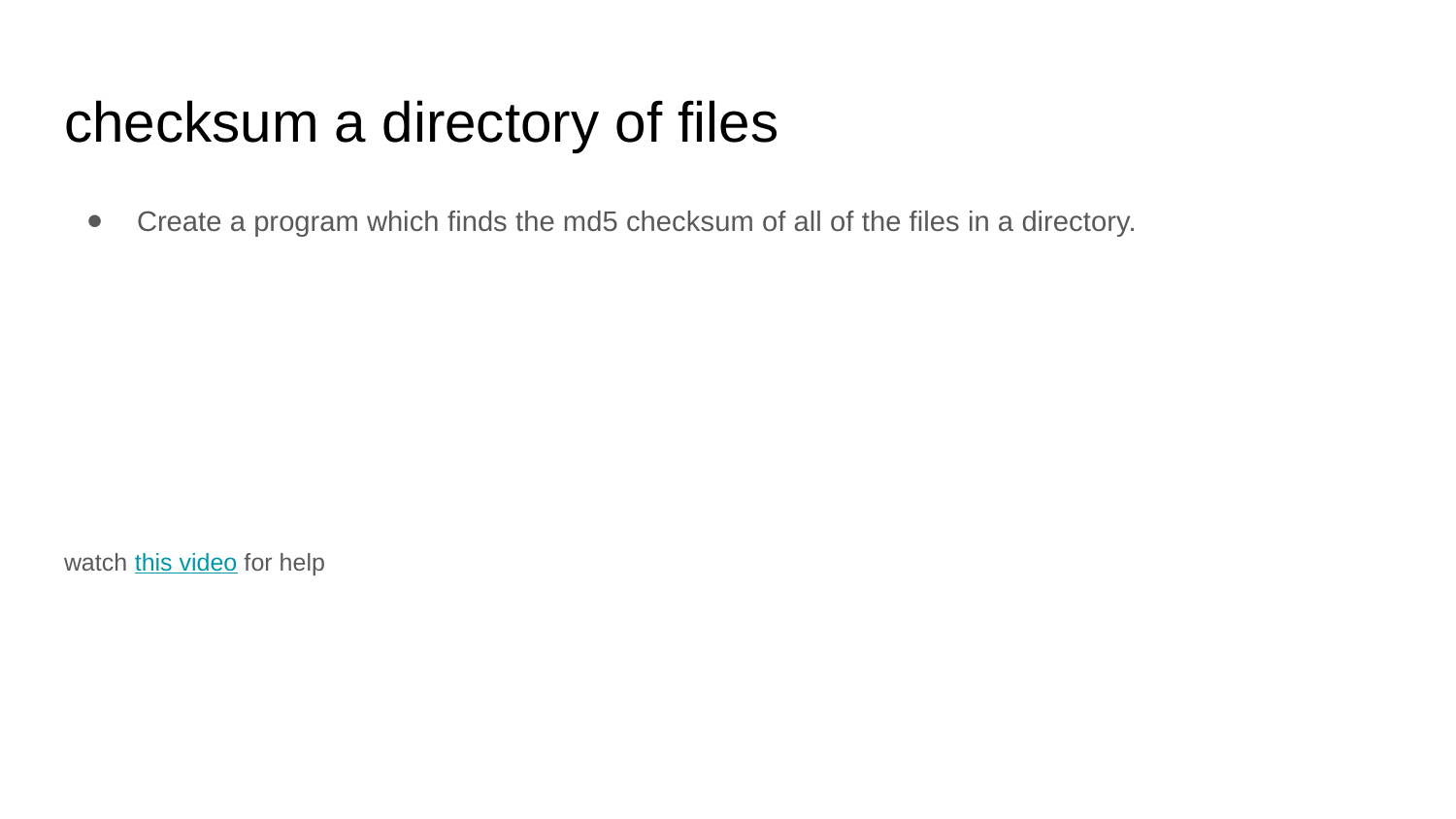

# checksum a directory of files
Create a program which finds the md5 checksum of all of the files in a directory.

watch this video for help